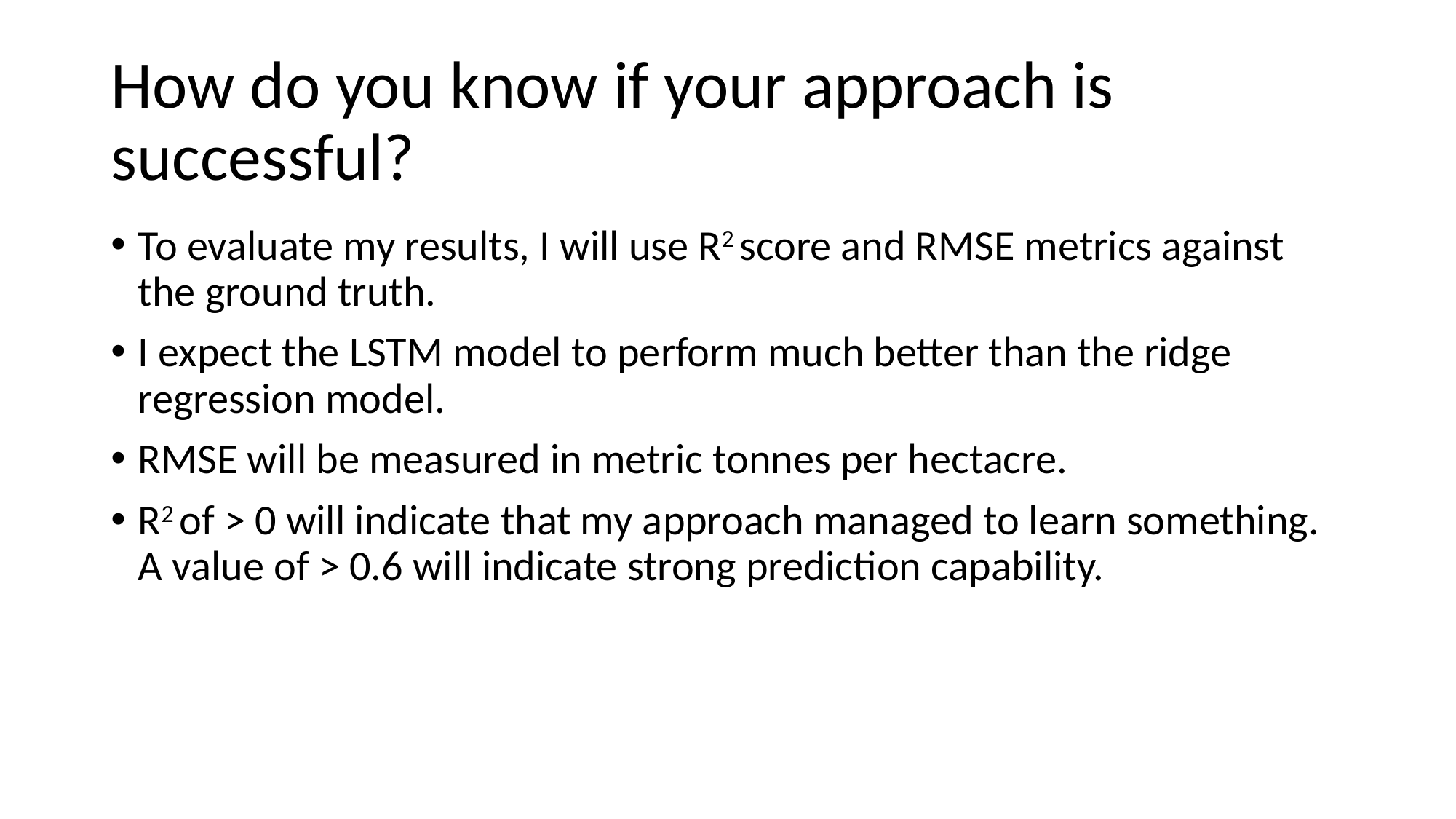

# How do you know if your approach is successful?
To evaluate my results, I will use R2 score and RMSE metrics against the ground truth.
I expect the LSTM model to perform much better than the ridge regression model.
RMSE will be measured in metric tonnes per hectacre.
R2 of > 0 will indicate that my approach managed to learn something. A value of > 0.6 will indicate strong prediction capability.